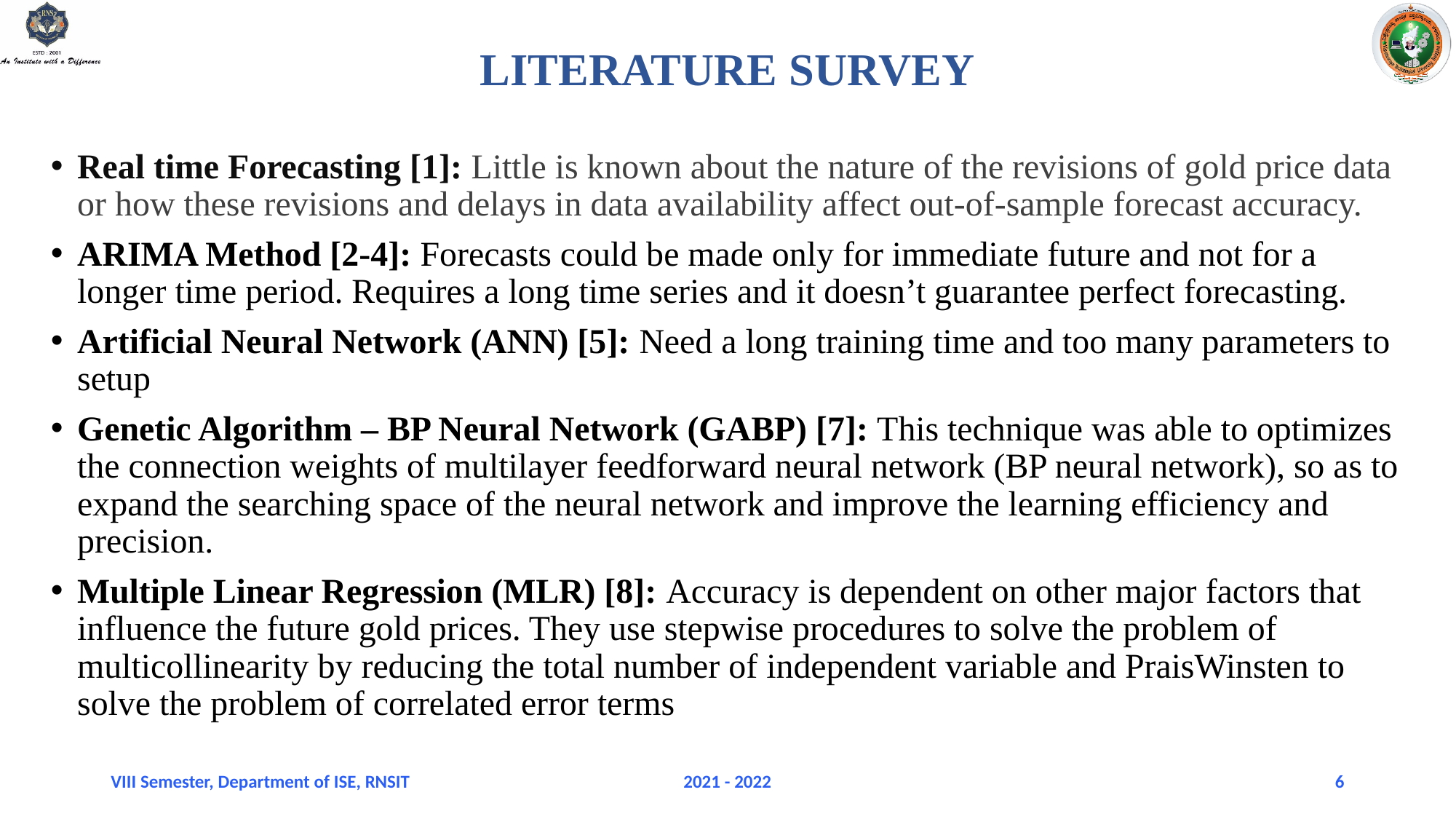

LITERATURE SURVEY
Real time Forecasting [1]: Little is known about the nature of the revisions of gold price data or how these revisions and delays in data availability affect out-of-sample forecast accuracy.
ARIMA Method [2-4]: Forecasts could be made only for immediate future and not for a longer time period. Requires a long time series and it doesn’t guarantee perfect forecasting.
Artificial Neural Network (ANN) [5]: Need a long training time and too many parameters to setup
Genetic Algorithm – BP Neural Network (GABP) [7]: This technique was able to optimizes the connection weights of multilayer feedforward neural network (BP neural network), so as to expand the searching space of the neural network and improve the learning efficiency and precision.
Multiple Linear Regression (MLR) [8]: Accuracy is dependent on other major factors that influence the future gold prices. They use stepwise procedures to solve the problem of multicollinearity by reducing the total number of independent variable and PraisWinsten to solve the problem of correlated error terms

VIII Semester, Department of ISE, RNSIT
2021 - 2022
6